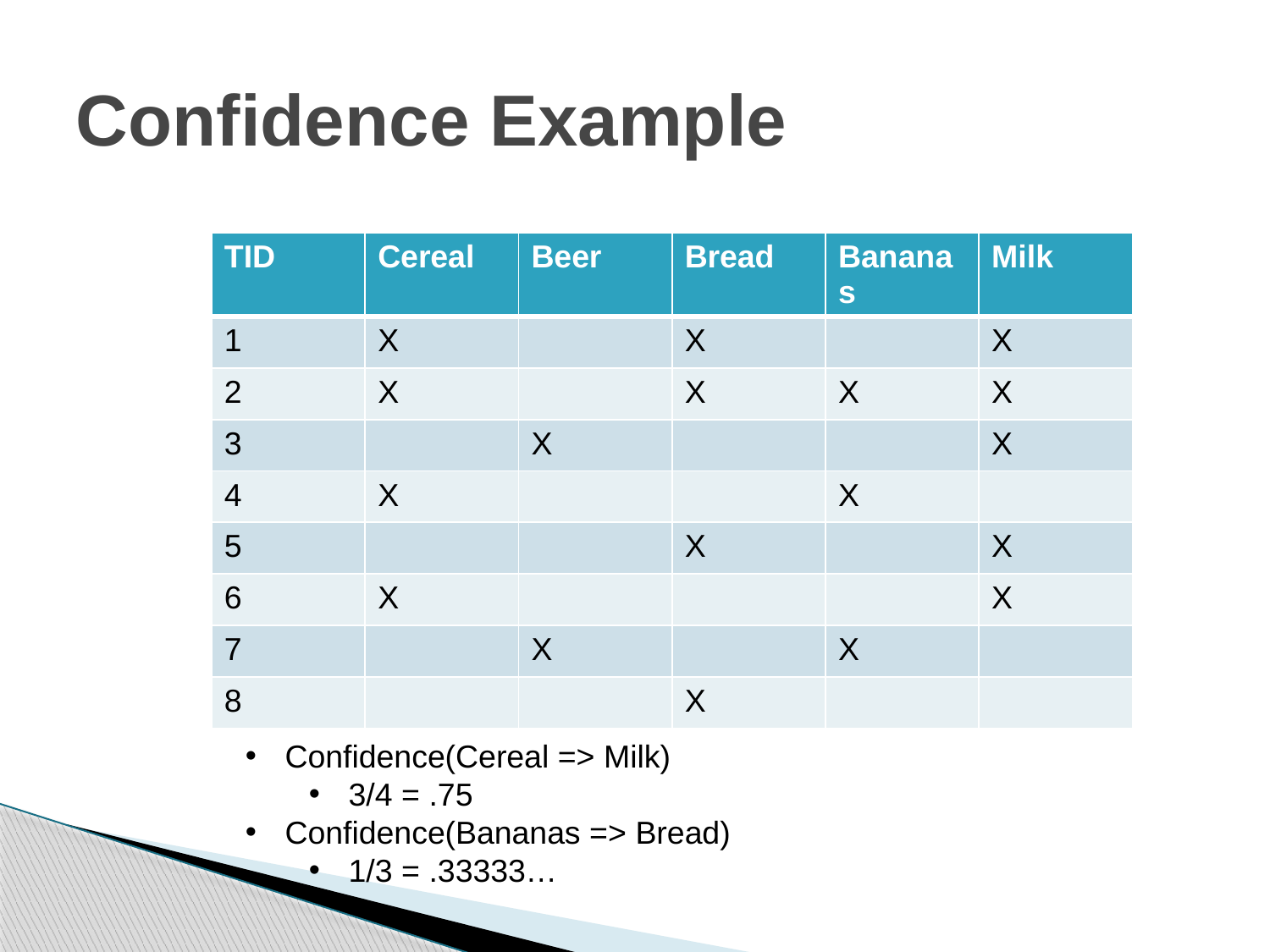

# Confidence Example
| TID | Cereal | Beer | Bread | Bananas | Milk |
| --- | --- | --- | --- | --- | --- |
| 1 | X |  | X |  | X |
| 2 | X |  | X | X | X |
| 3 |  | X |  |  | X |
| 4 | X |  |  | X |  |
| 5 |  |  | X |  | X |
| 6 | X |  |  |  | X |
| 7 |  | X |  | X |  |
| 8 |  |  | X |  |  |
Confidence(Cereal => Milk)
3/4 = .75
Confidence(Bananas => Bread)
1/3 = .33333…